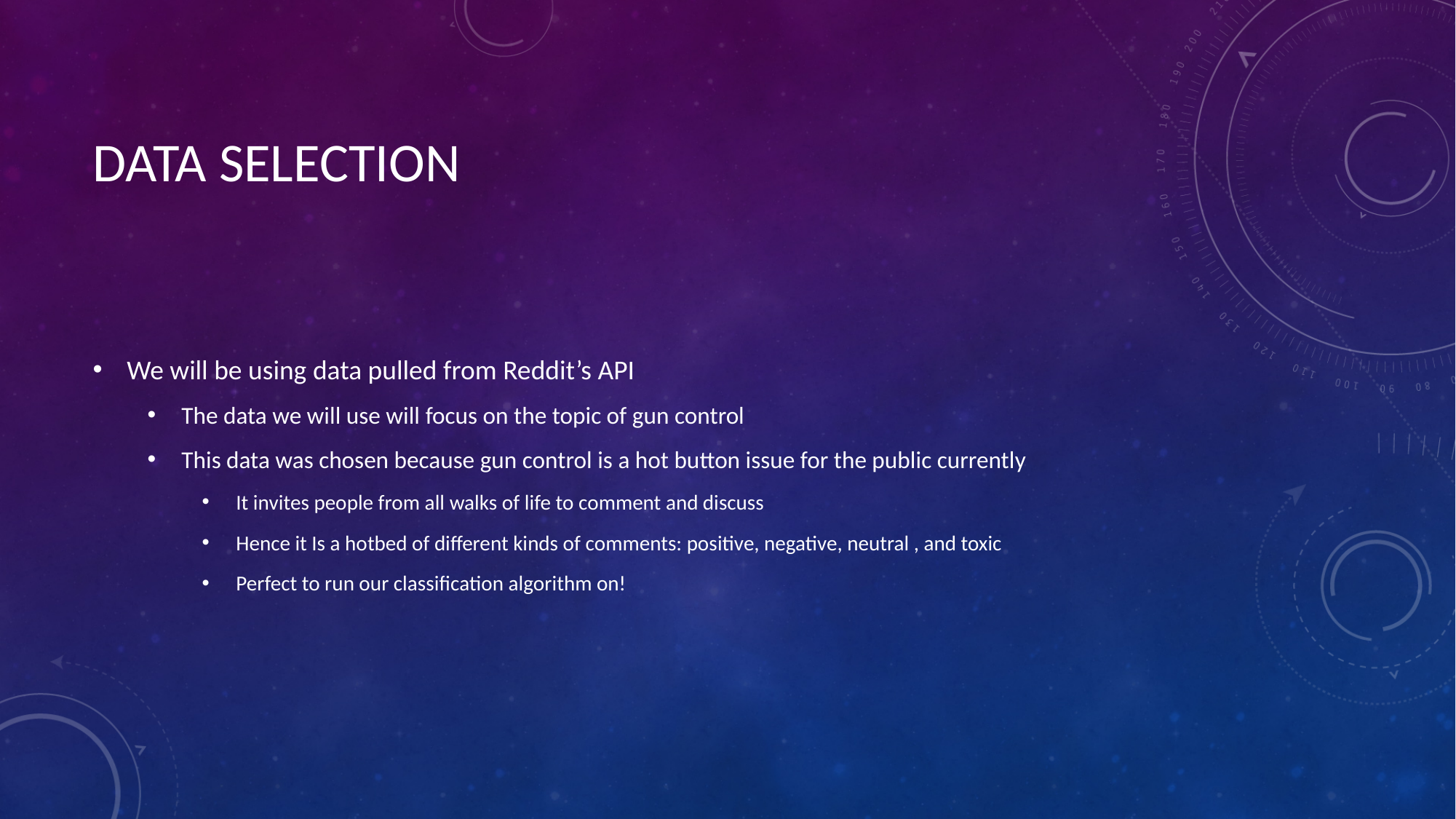

# Data Selection
We will be using data pulled from Reddit’s API
The data we will use will focus on the topic of gun control
This data was chosen because gun control is a hot button issue for the public currently
It invites people from all walks of life to comment and discuss
Hence it Is a hotbed of different kinds of comments: positive, negative, neutral , and toxic
Perfect to run our classification algorithm on!